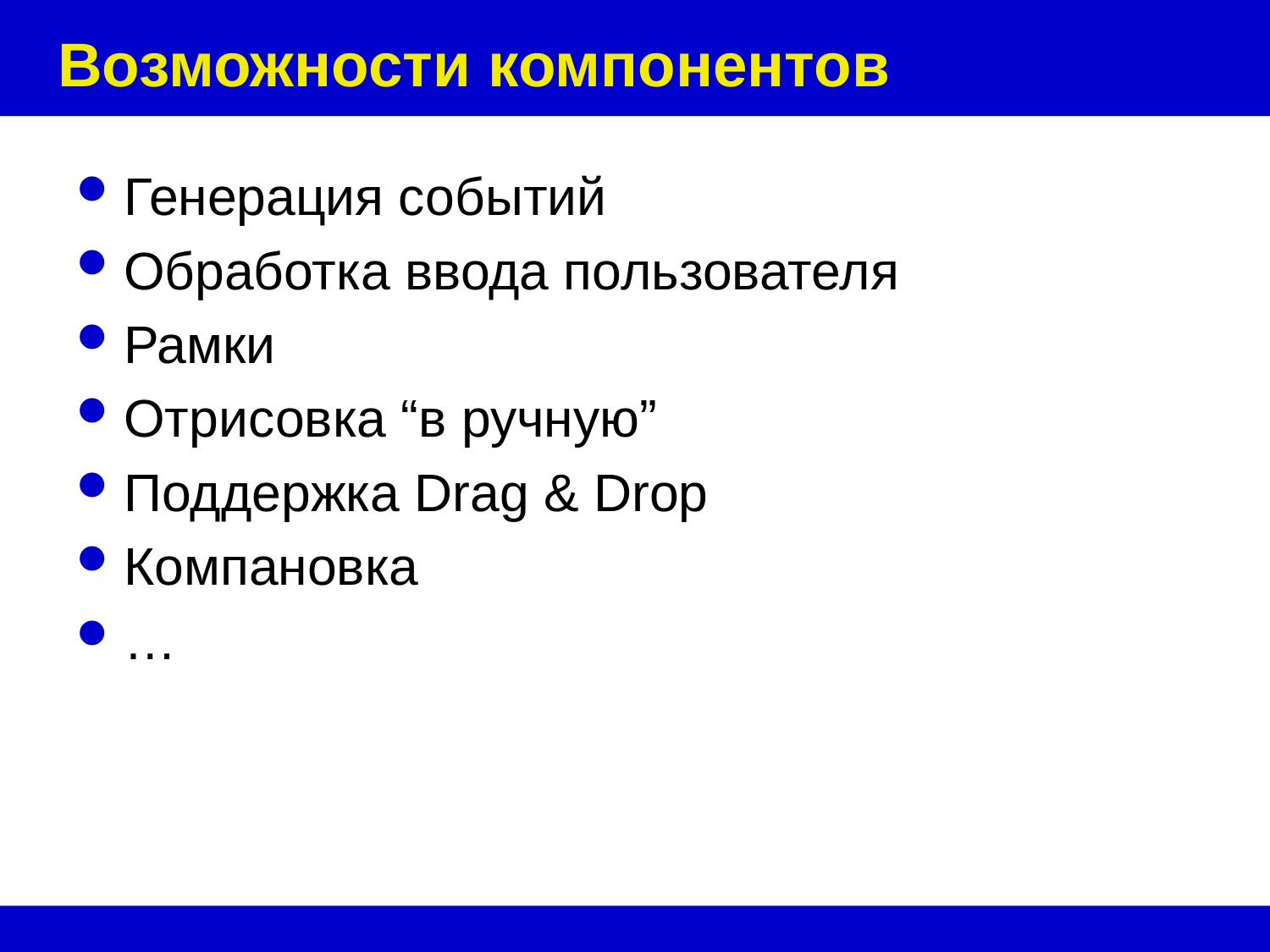

# Возможности компонентов
Генерация событий
Обработка ввода пользователя
Рамки
Отрисовка “в ручную”
Поддержка Drag & Drop
Компановка
…